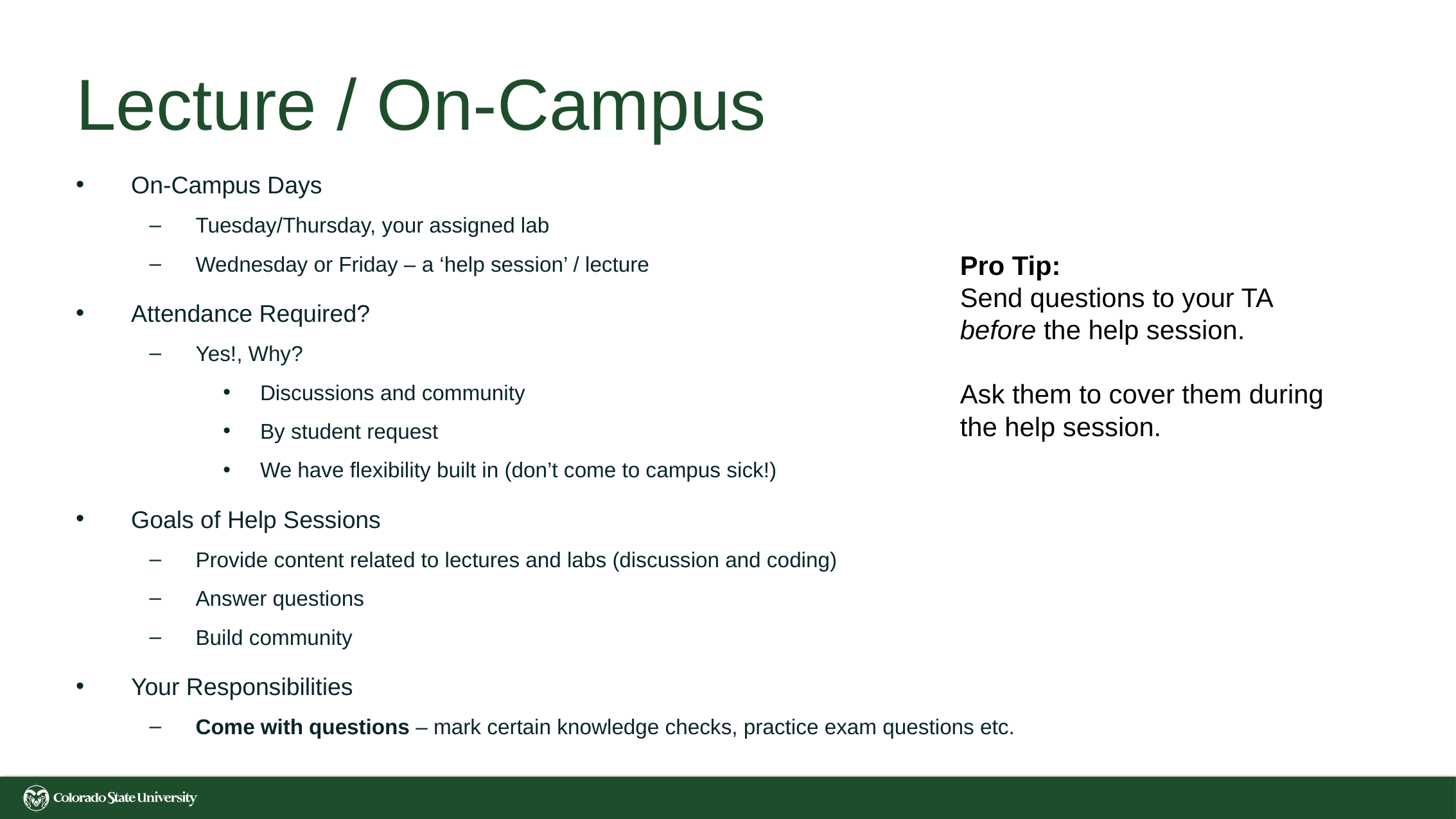

# Lecture / On-Campus
On-Campus Days
Tuesday/Thursday, your assigned lab
Wednesday or Friday – a ‘help session’ / lecture
Attendance Required?
Yes!, Why?
Discussions and community
By student request
We have flexibility built in (don’t come to campus sick!)
Goals of Help Sessions
Provide content related to lectures and labs (discussion and coding)
Answer questions
Build community
Your Responsibilities
Come with questions – mark certain knowledge checks, practice exam questions etc.
Pro Tip:
Send questions to your TA before the help session.

Ask them to cover them during the help session.